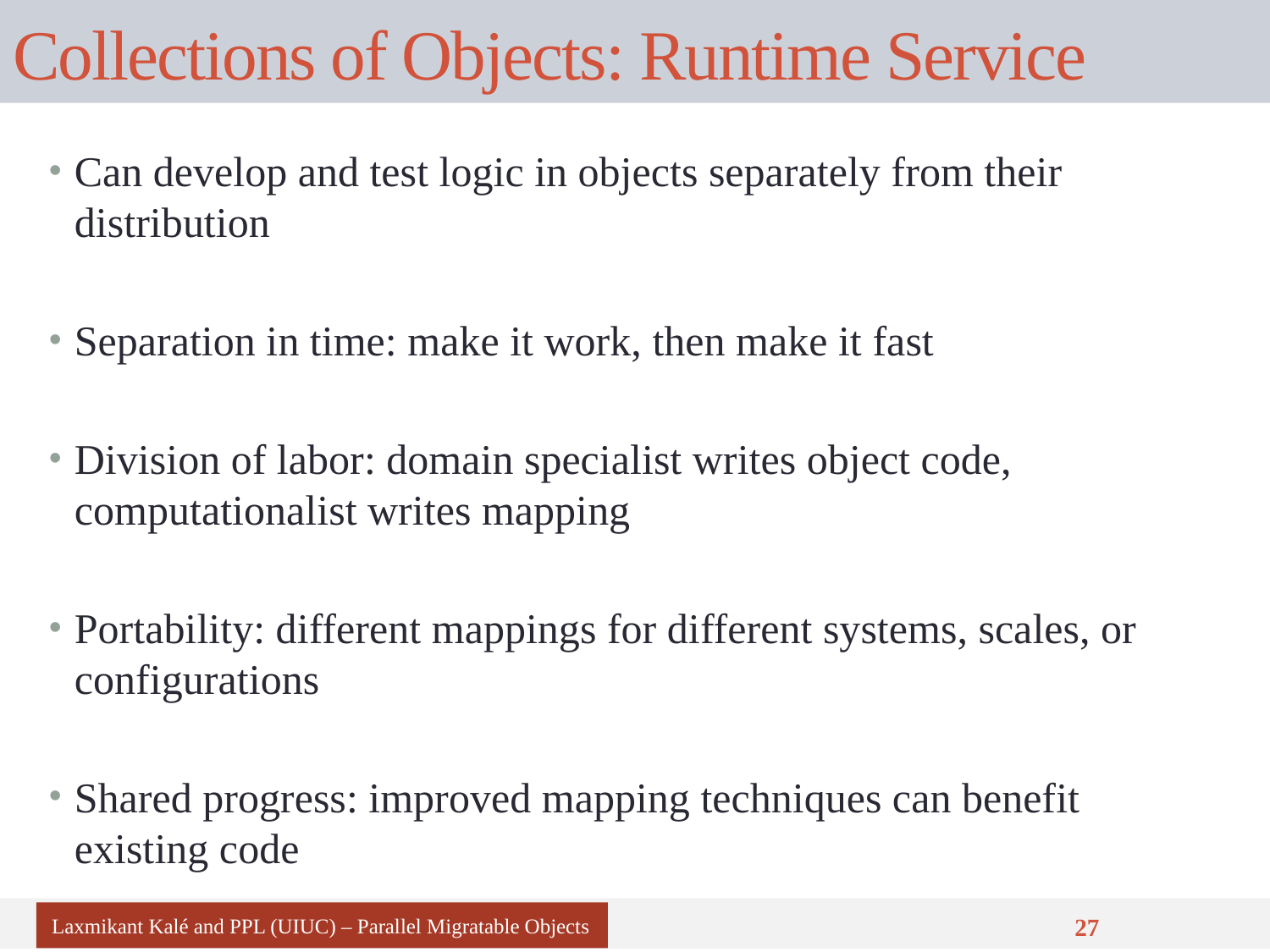

# Collections of Objects: Runtime Service
Can develop and test logic in objects separately from their distribution

Separation in time: make it work, then make it fast

Division of labor: domain specialist writes object code, computationalist writes mapping

Portability: different mappings for different systems, scales, or configurations

Shared progress: improved mapping techniques can benefit existing code
Laxmikant Kalé and PPL (UIUC) – Parallel Migratable Objects
27